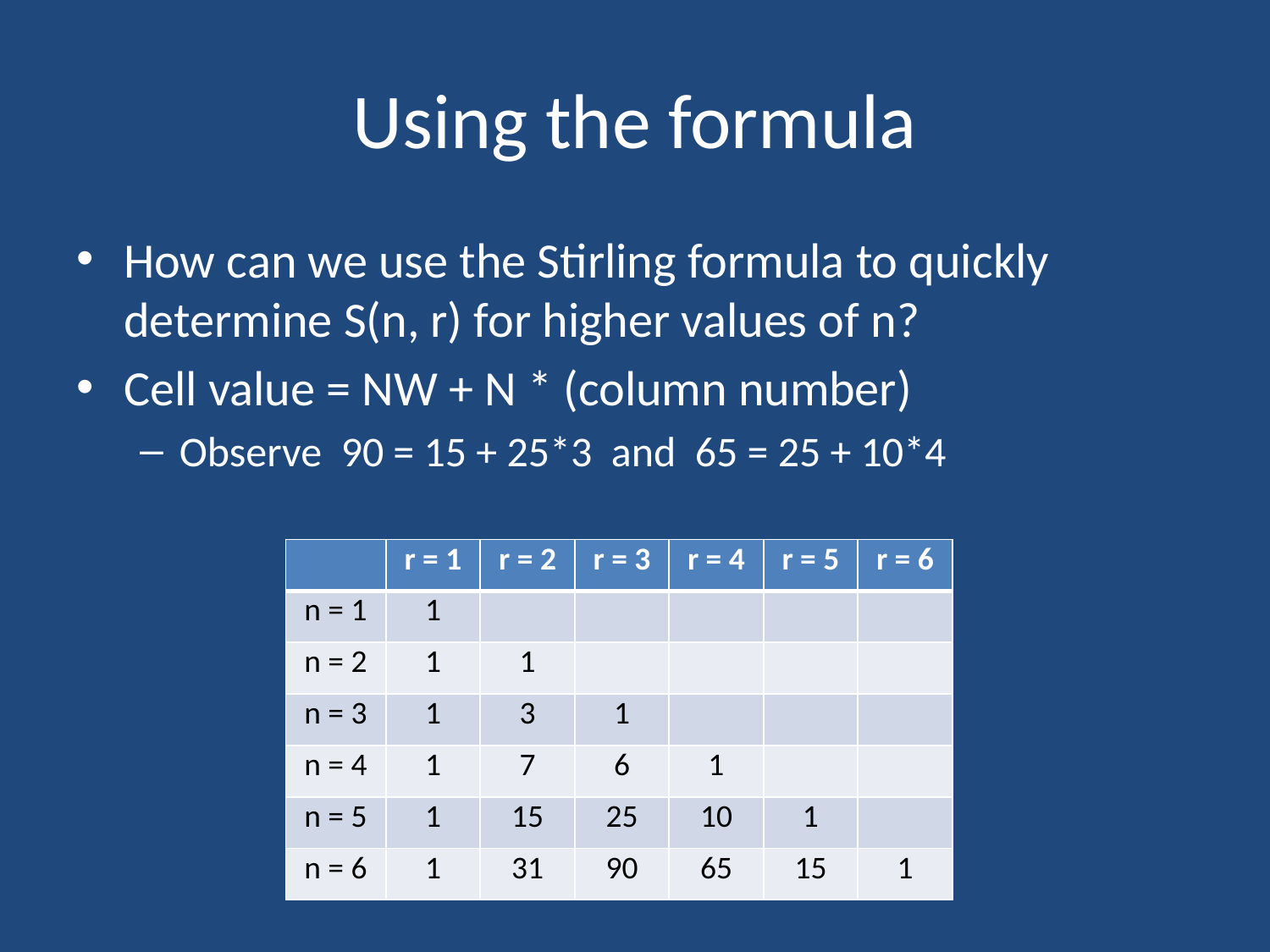

# Using the formula
How can we use the Stirling formula to quickly determine S(n, r) for higher values of n?
Cell value = NW + N * (column number)
Observe  90 = 15 + 25*3  and  65 = 25 + 10*4

|  | r = 1 | r = 2 | r = 3 | r = 4 | r = 5 | r = 6 |
| --- | --- | --- | --- | --- | --- | --- |
| n = 1 | 1 |  |  |  |  |  |
| n = 2 | 1 | 1 |  |  |  |  |
| n = 3 | 1 | 3 | 1 |  |  |  |
| n = 4 | 1 | 7 | 6 | 1 |  |  |
| n = 5 | 1 | 15 | 25 | 10 | 1 |  |
| n = 6 | 1 | 31 | 90 | 65 | 15 | 1 |